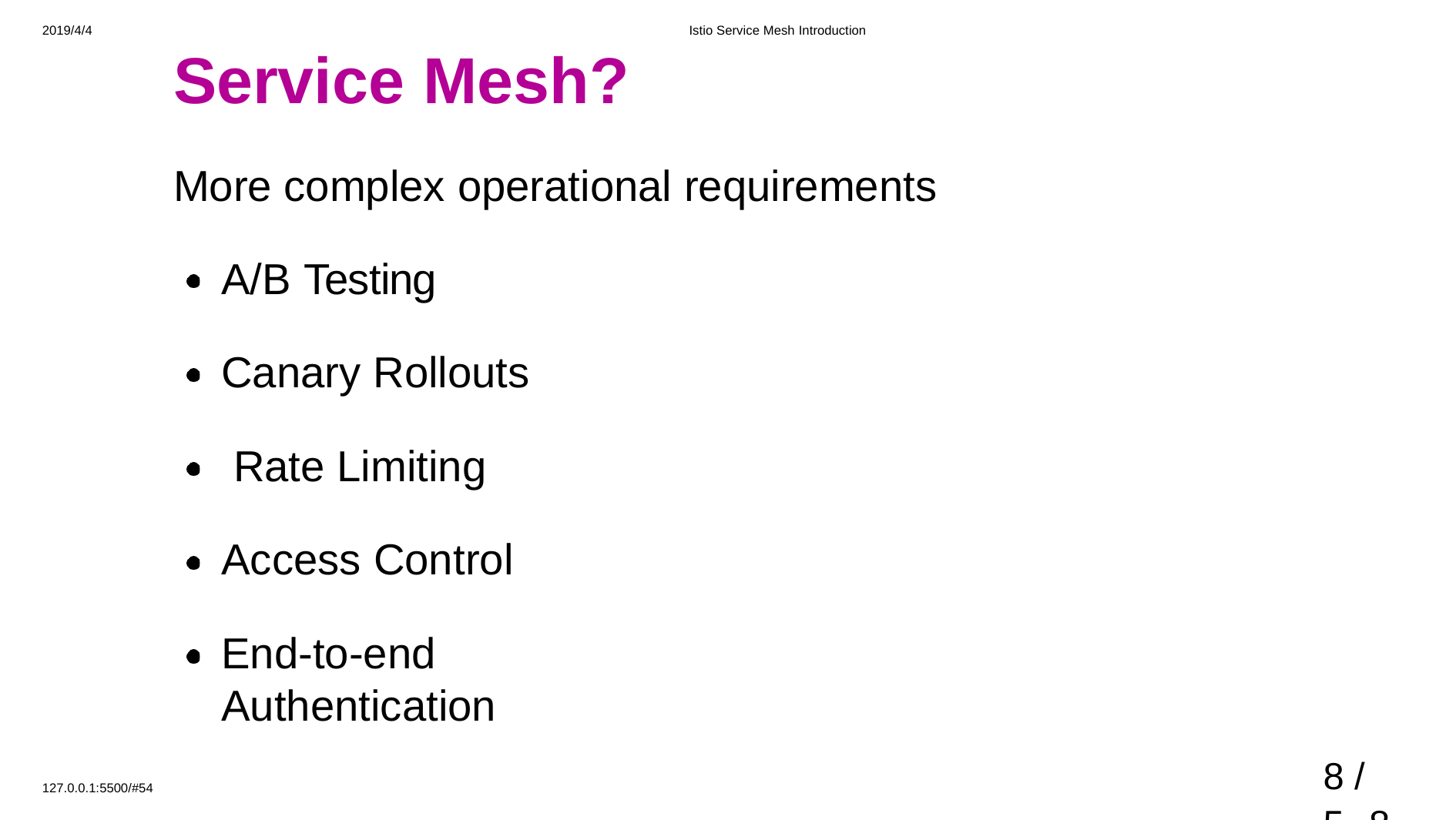

2019/4/4
Istio Service Mesh Introduction
# Service Mesh?
More complex operational requirements
A/B Testing  Canary Rollouts  Rate Limiting  Access Control
End-to-end Authentication

8 / 58/588
127.0.0.1:5500/#54